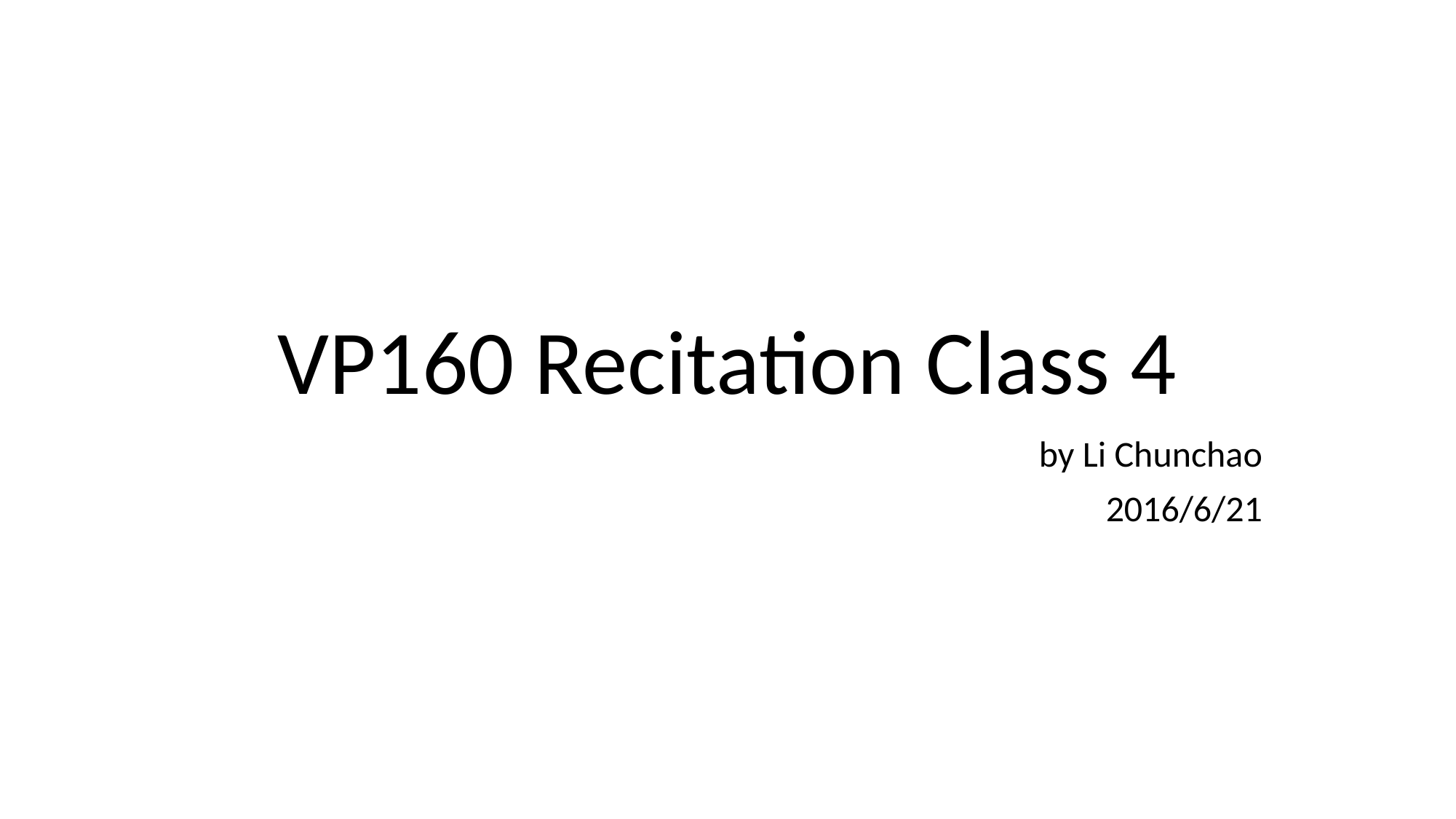

# VP160 Recitation Class 4
by Li Chunchao
2016/6/21